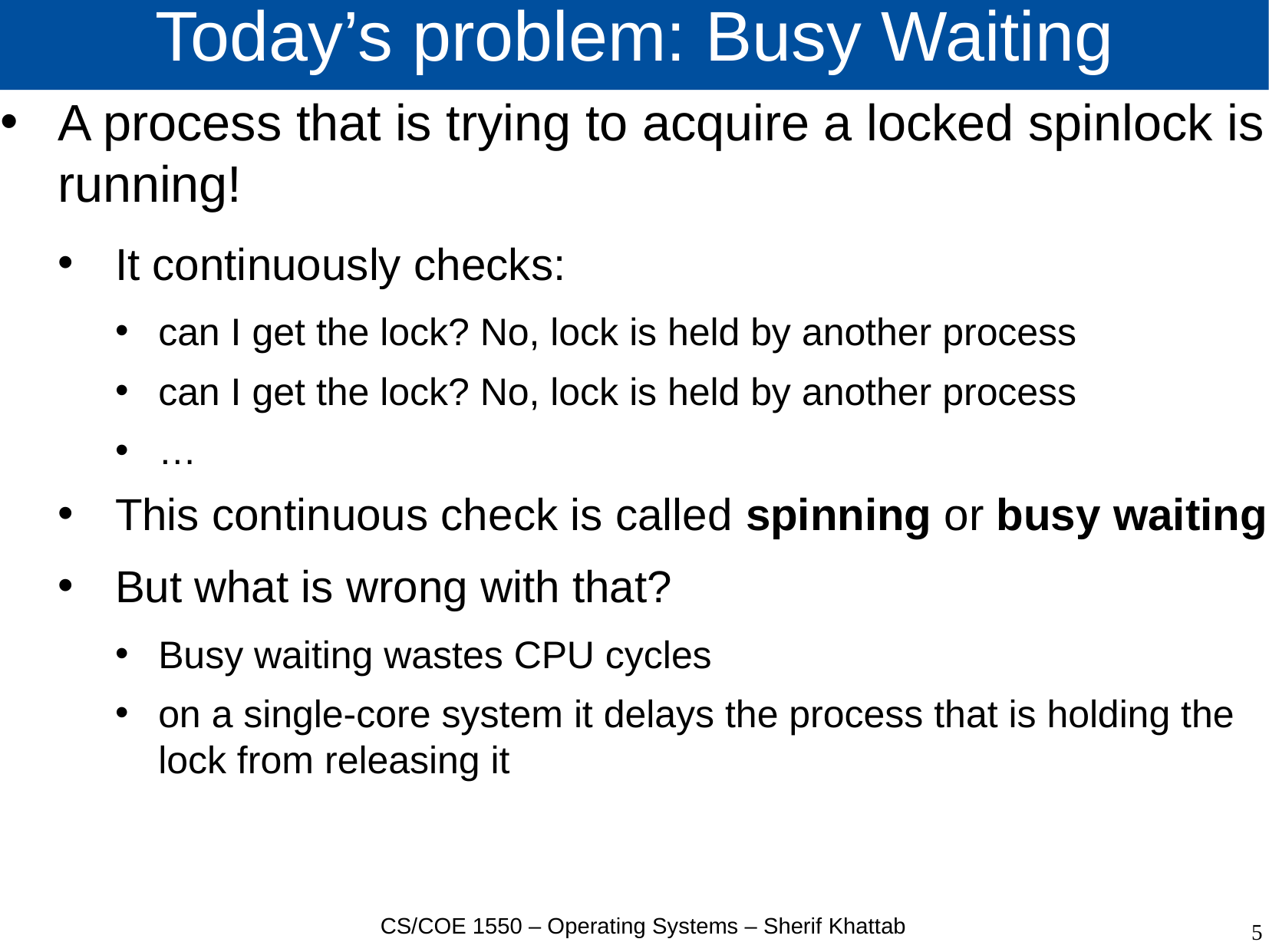

# Today’s problem: Busy Waiting
A process that is trying to acquire a locked spinlock is running!
It continuously checks:
can I get the lock? No, lock is held by another process
can I get the lock? No, lock is held by another process
…
This continuous check is called spinning or busy waiting
But what is wrong with that?
Busy waiting wastes CPU cycles
on a single-core system it delays the process that is holding the lock from releasing it
CS/COE 1550 – Operating Systems – Sherif Khattab
5